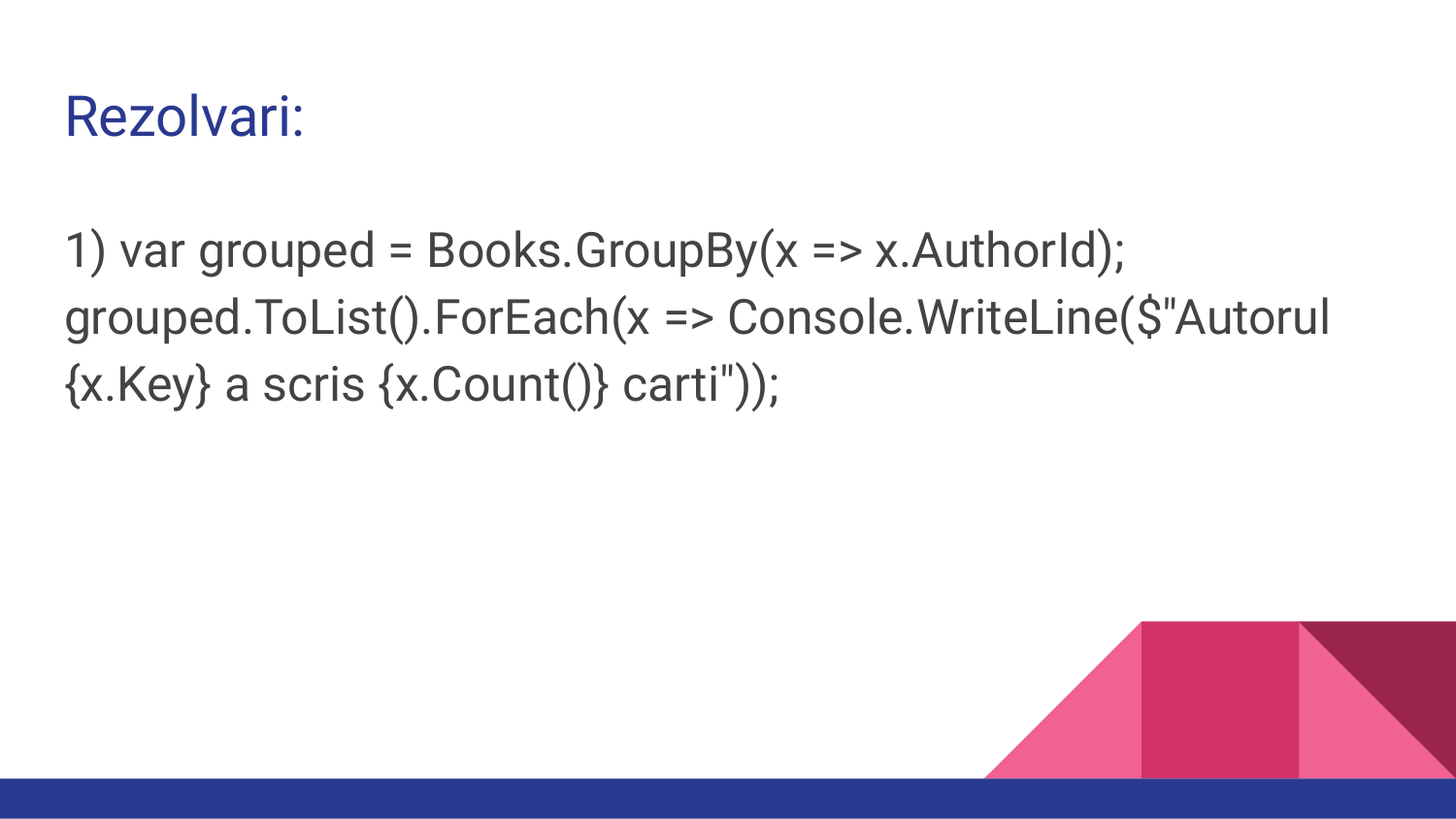

# Rezolvari:
1) var grouped = Books.GroupBy(x => x.AuthorId); grouped.ToList().ForEach(x => Console.WriteLine($"Autorul {x.Key} a scris {x.Count()} carti"));